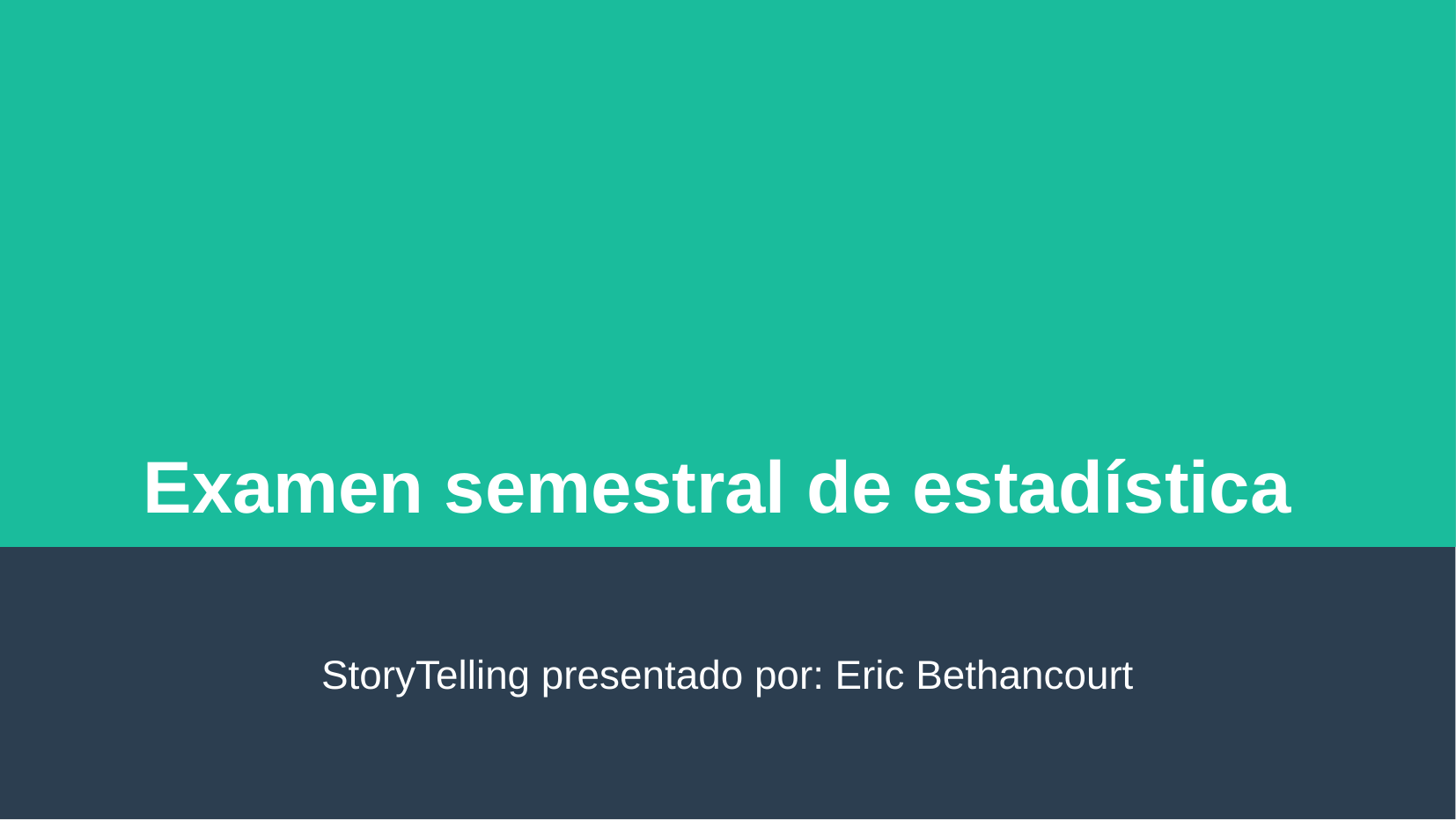

# Examen semestral de estadística
StoryTelling presentado por: Eric Bethancourt